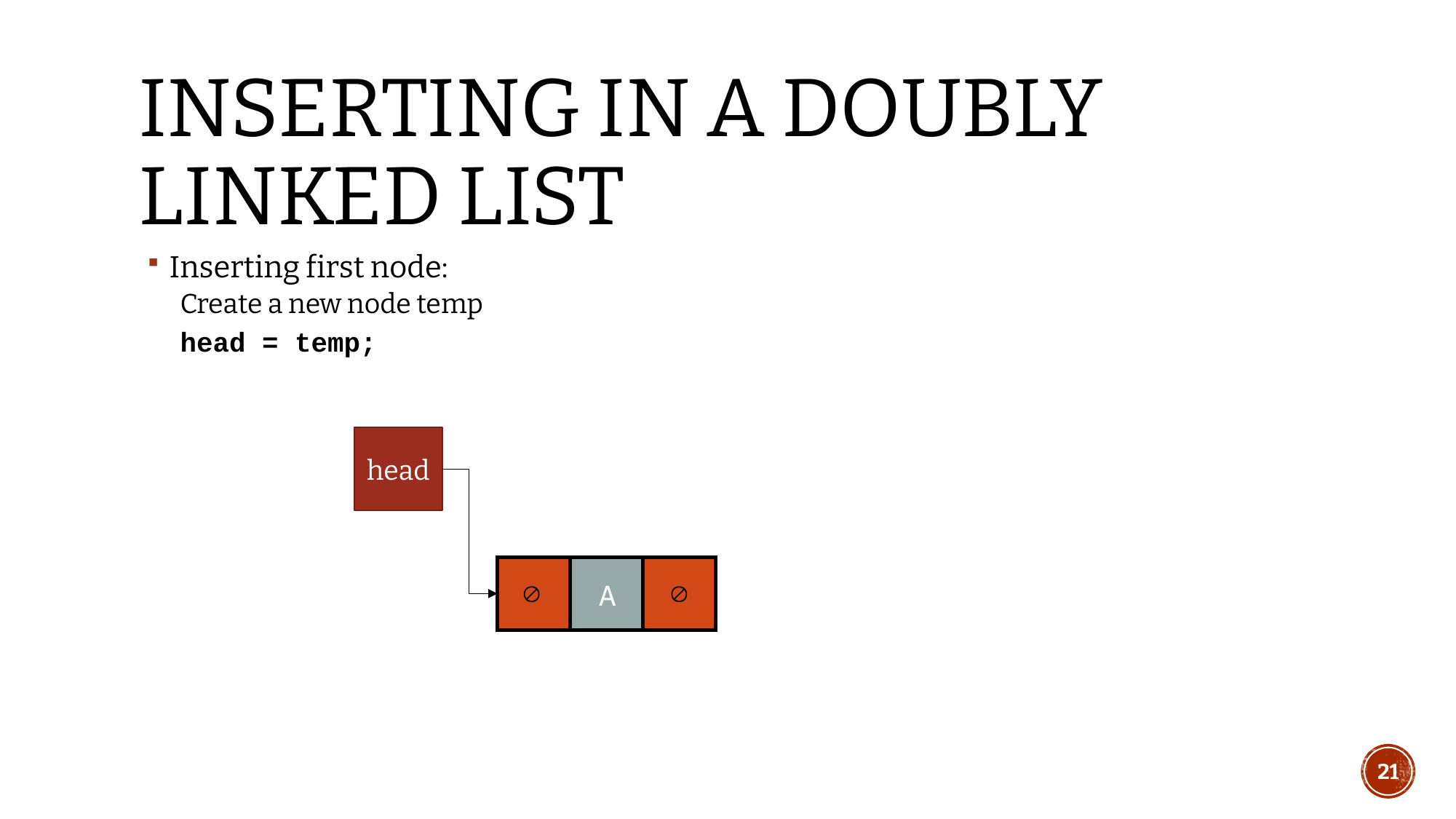

# Inserting in a Doubly Linked List
Inserting first node:
Create a new node temp
head = temp;
head

A

∅
∅
21